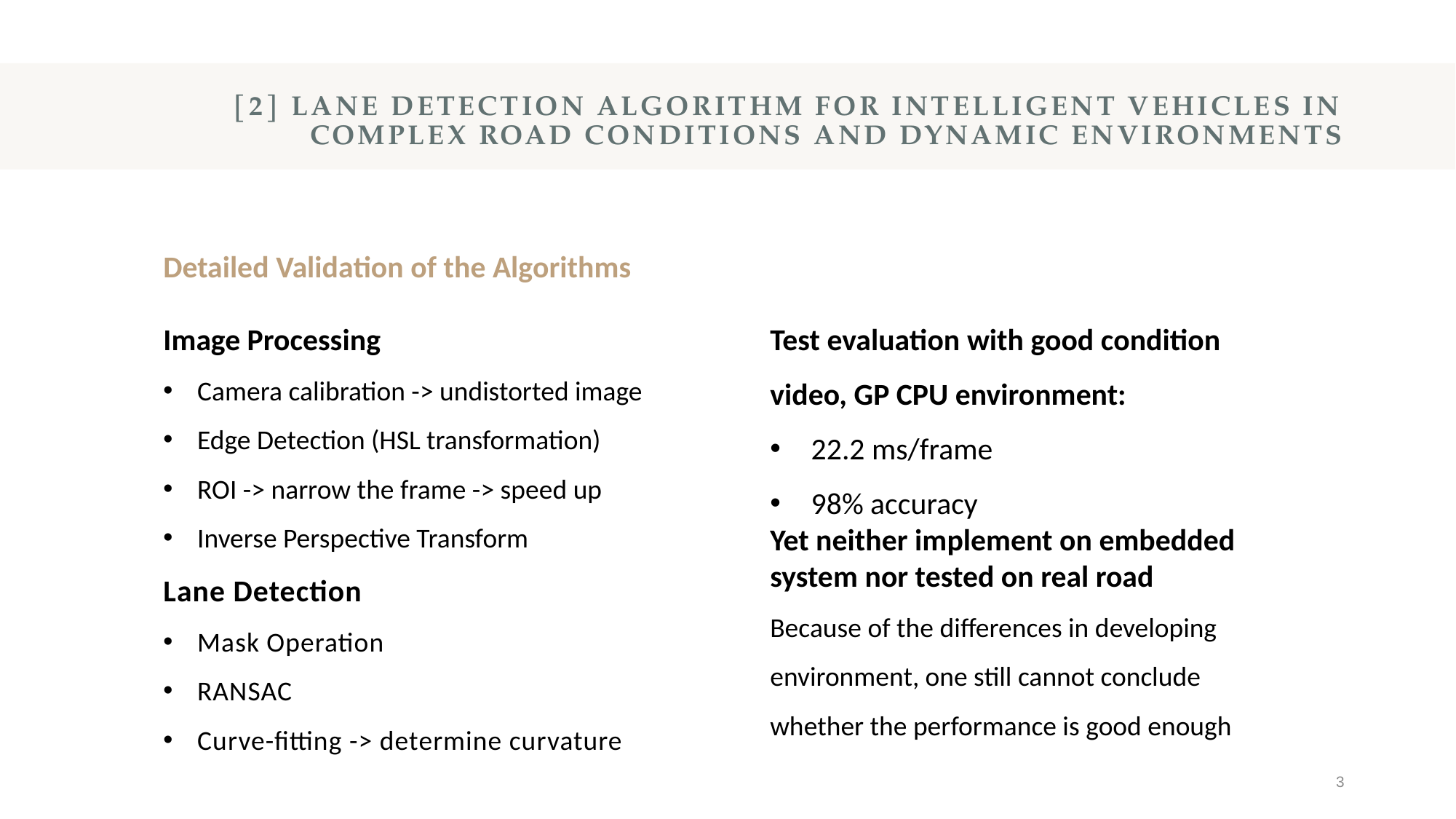

# [2] Lane Detection Algorithm for Intelligent Vehicles in Complex Road Conditions and Dynamic Environments
Detailed Validation of the Algorithms
Image Processing
Camera calibration -> undistorted image
Edge Detection (HSL transformation)
ROI -> narrow the frame -> speed up
Inverse Perspective Transform
Lane Detection
Mask Operation
RANSAC
Curve-fitting -> determine curvature
Test evaluation with good condition video, GP CPU environment:
22.2 ms/frame
98% accuracy
Yet neither implement on embedded system nor tested on real road
Because of the differences in developing environment, one still cannot conclude whether the performance is good enough

3